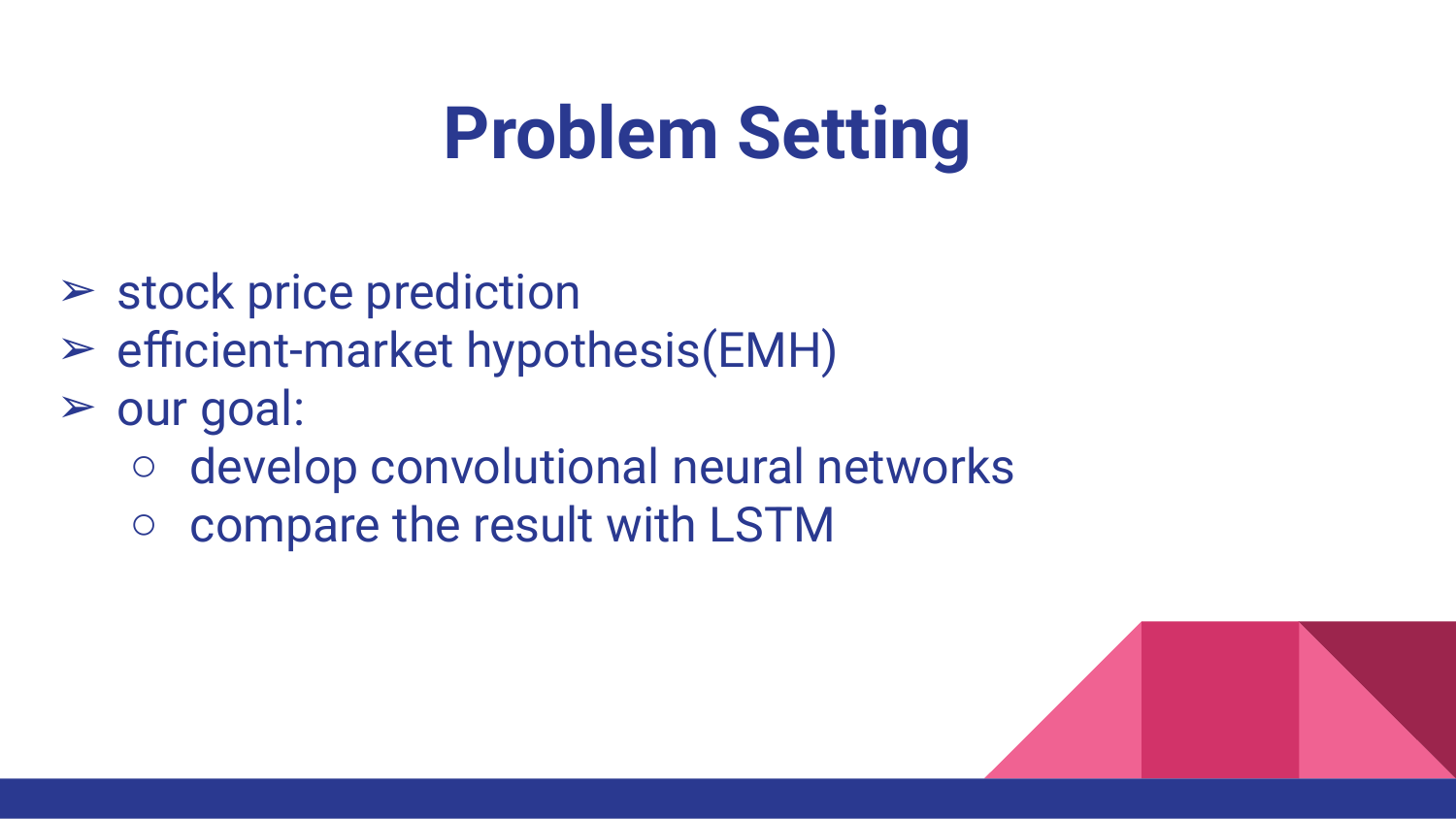

# Problem Setting

stock price prediction
efficient-market hypothesis(EMH)
our goal:
develop convolutional neural networks
compare the result with LSTM